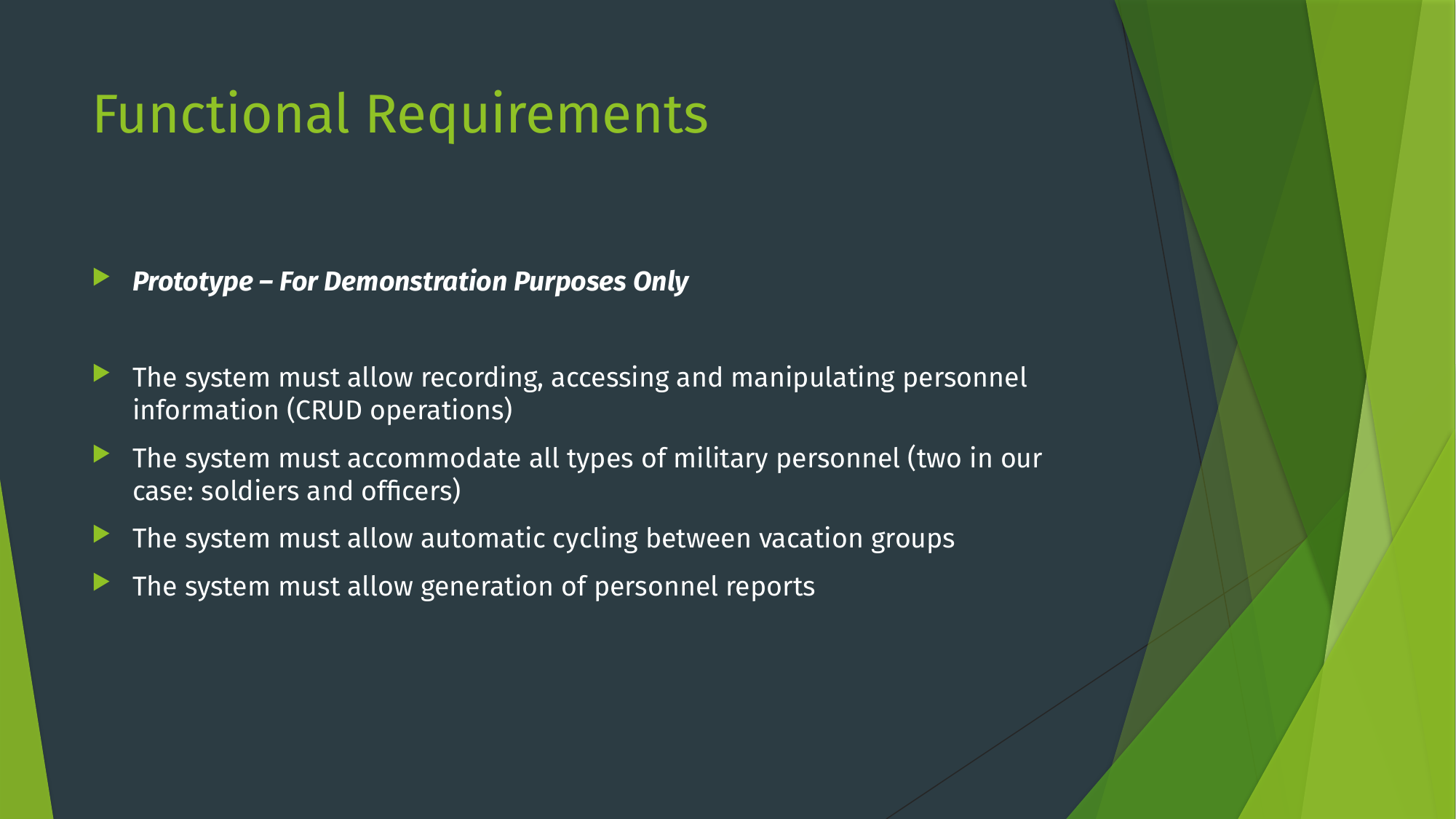

# Functional Requirements
Prototype – For Demonstration Purposes Only

The system must allow recording, accessing and manipulating personnel information (CRUD operations)
The system must accommodate all types of military personnel (two in our case: soldiers and officers)
The system must allow automatic cycling between vacation groups
The system must allow generation of personnel reports